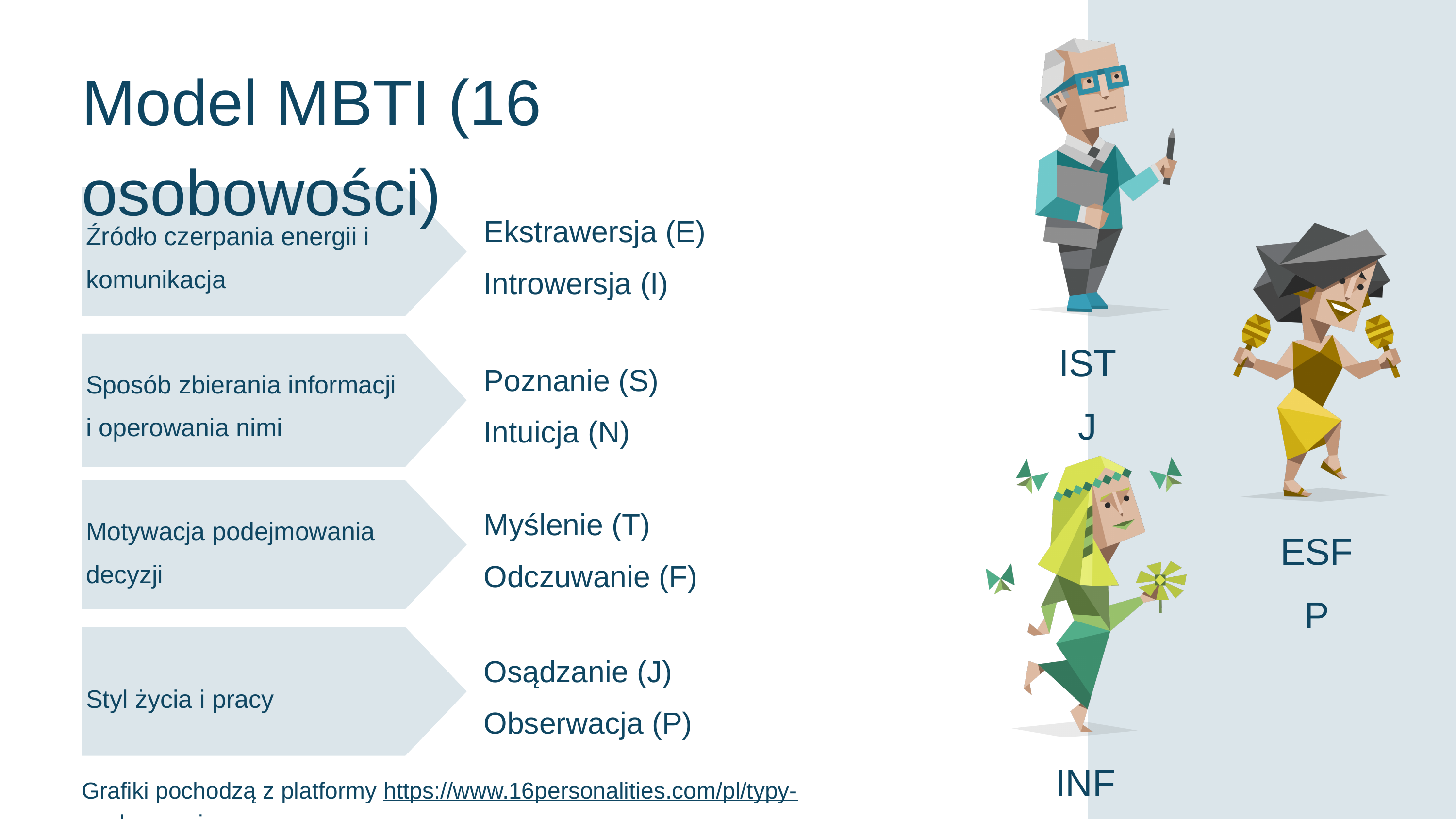

Model MBTI (16 osobowości)

Źródło czerpania energii i komunikacja
Ekstrawersja (E)
Introwersja (I)

ISTJ

Sposób zbierania informacji
i operowania nimi
Poznanie (S)
Intuicja (N)

Motywacja podejmowania decyzji
Myślenie (T)
Odczuwanie (F)
ESFP

Styl życia i pracy
Osądzanie (J)
Obserwacja (P)
INFP
Grafiki pochodzą z platformy https://www.16personalities.com/pl/typy-osobowosci